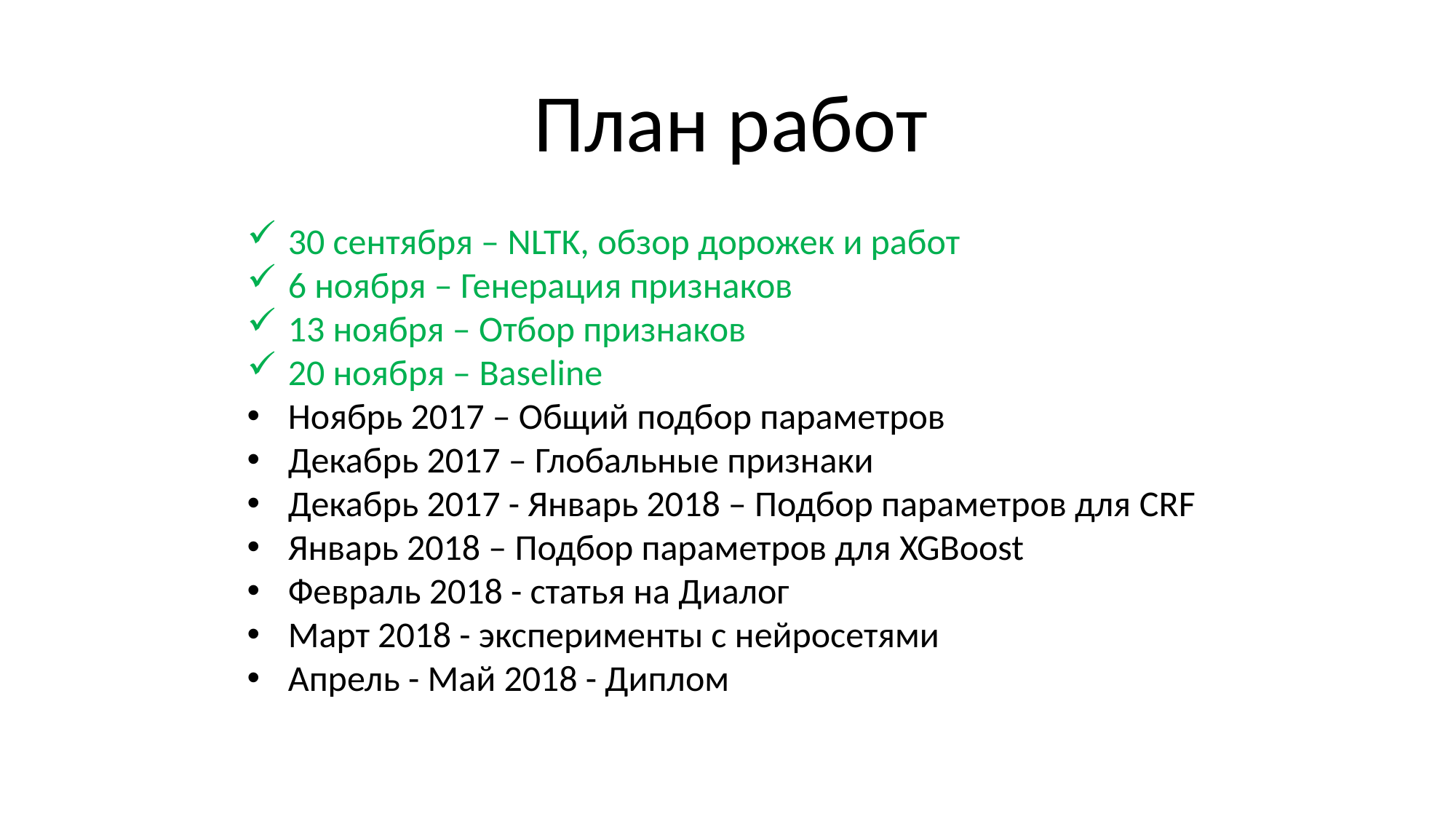

План работ
30 сентября – NLTK, обзор дорожек и работ
6 ноября – Генерация признаков
13 ноября – Отбор признаков
20 ноября – Baseline
Ноябрь 2017 – Общий подбор параметров
Декабрь 2017 – Глобальные признаки
Декабрь 2017 - Январь 2018 – Подбор параметров для CRF
Январь 2018 – Подбор параметров для XGBoost
Февраль 2018 - статья на Диалог
Март 2018 - эксперименты с нейросетями
Апрель - Май 2018 - Диплом